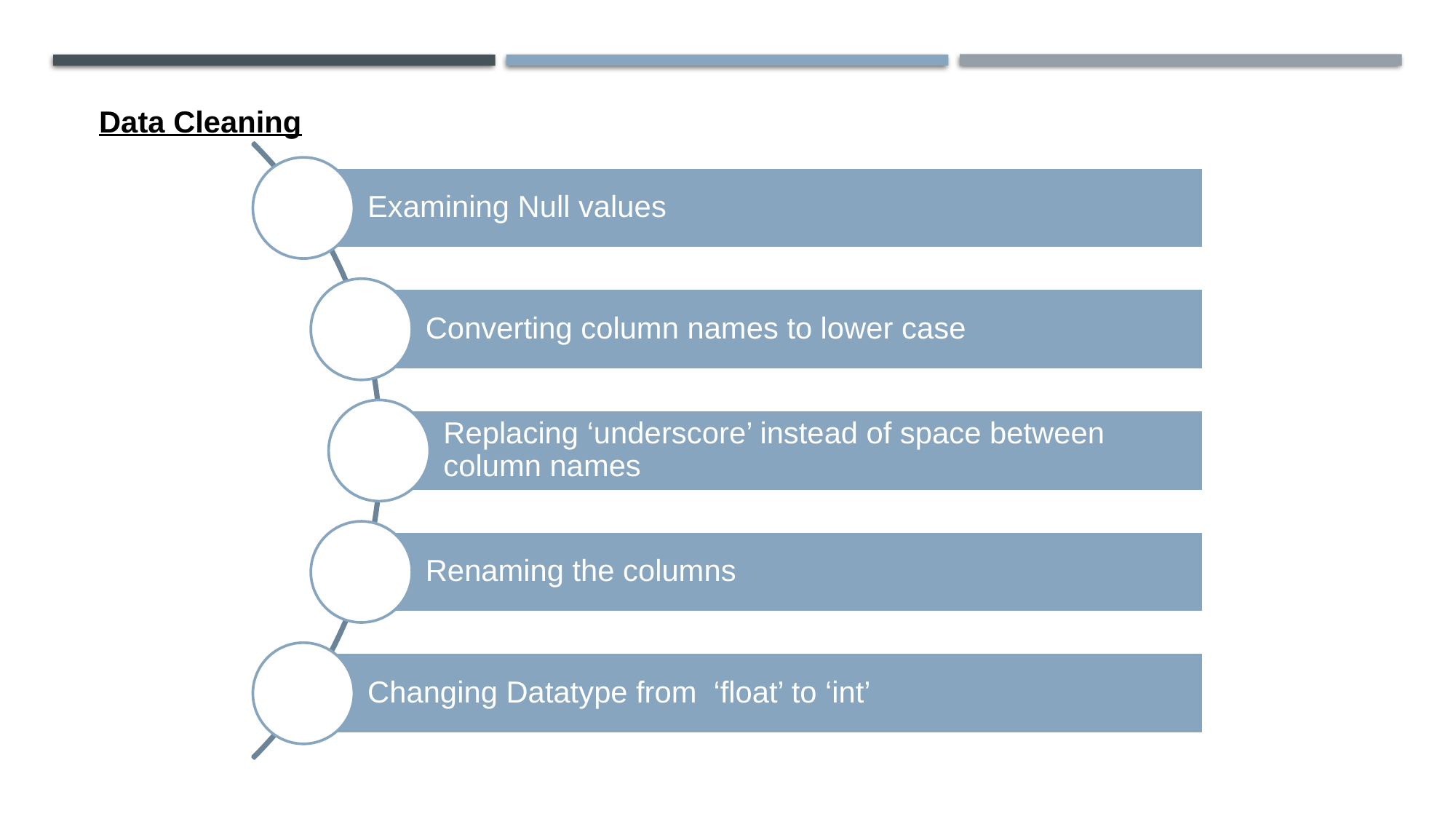

Data Cleaning
Examining Null values
Converting column names to lower case
Replacing ‘underscore’ instead of space between column names
Renaming the columns
Changing Datatype from  ‘float’ to ‘int’